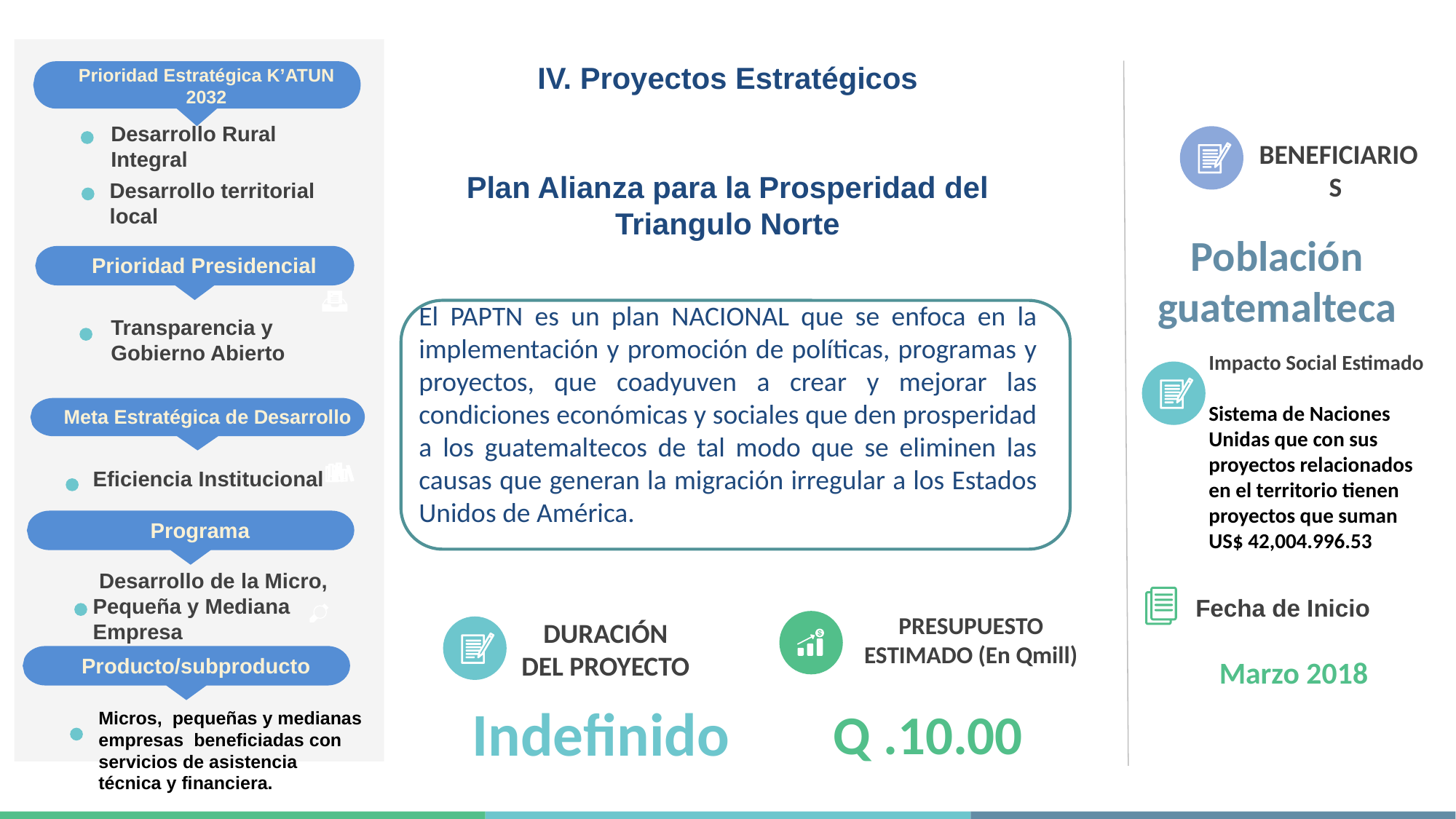

IV. Proyectos Estratégicos
Prioridad Estratégica K’ATUN 2032
Desarrollo Rural Integral
Desarrollo territorial local
Prioridad Presidencial
Transparencia y Gobierno Abierto

Programa
 Desarrollo de la Micro, Pequeña y Mediana Empresa

BENEFICIARIOS
Población guatemalteca

# Plan Alianza para la Prosperidad del Triangulo Norte

El PAPTN es un plan NACIONAL que se enfoca en la implementación y promoción de políticas, programas y proyectos, que coadyuven a crear y mejorar las condiciones económicas y sociales que den prosperidad a los guatemaltecos de tal modo que se eliminen las causas que generan la migración irregular a los Estados Unidos de América.

Impacto Social Estimado

Sistema de Naciones Unidas que con sus proyectos relacionados en el territorio tienen proyectos que suman US$ 42,004.996.53

Meta Estratégica de Desarrollo

Eficiencia Institucional

Fecha de Inicio

PRESUPUESTO ESTIMADO (En Qmill)

DURACIÓN DEL PROYECTO

Producto/subproducto
Marzo 2018
Indefinido
Q .10.00
Micros,  pequeñas y medianas empresas  beneficiadas con servicios de asistencia técnica y financiera.